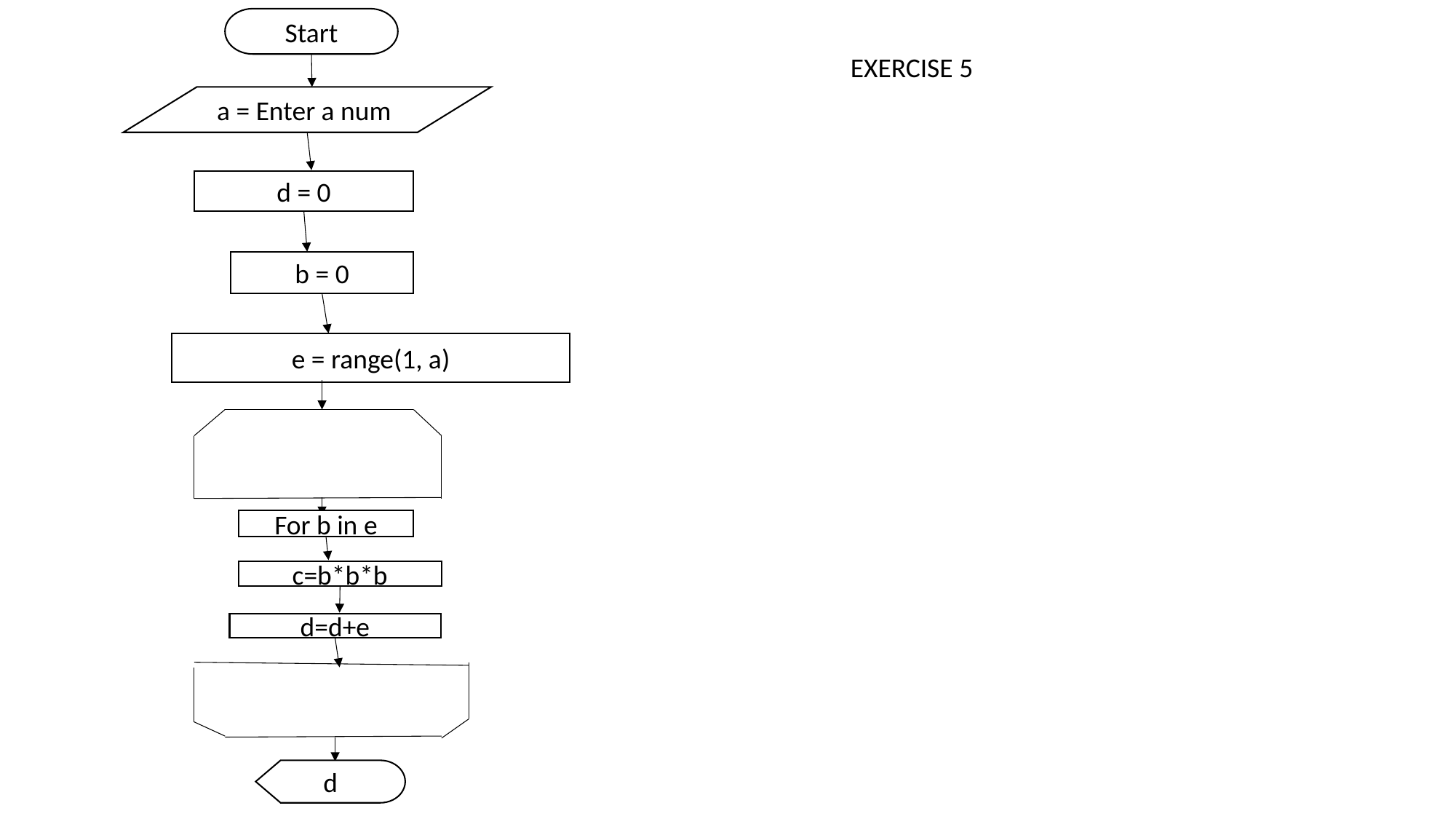

Start
EXERCISE 5
a = Enter a num
d = 0
b = 0
e = range(1, a)
For b in e
c=b*b*b
d=d+e
d